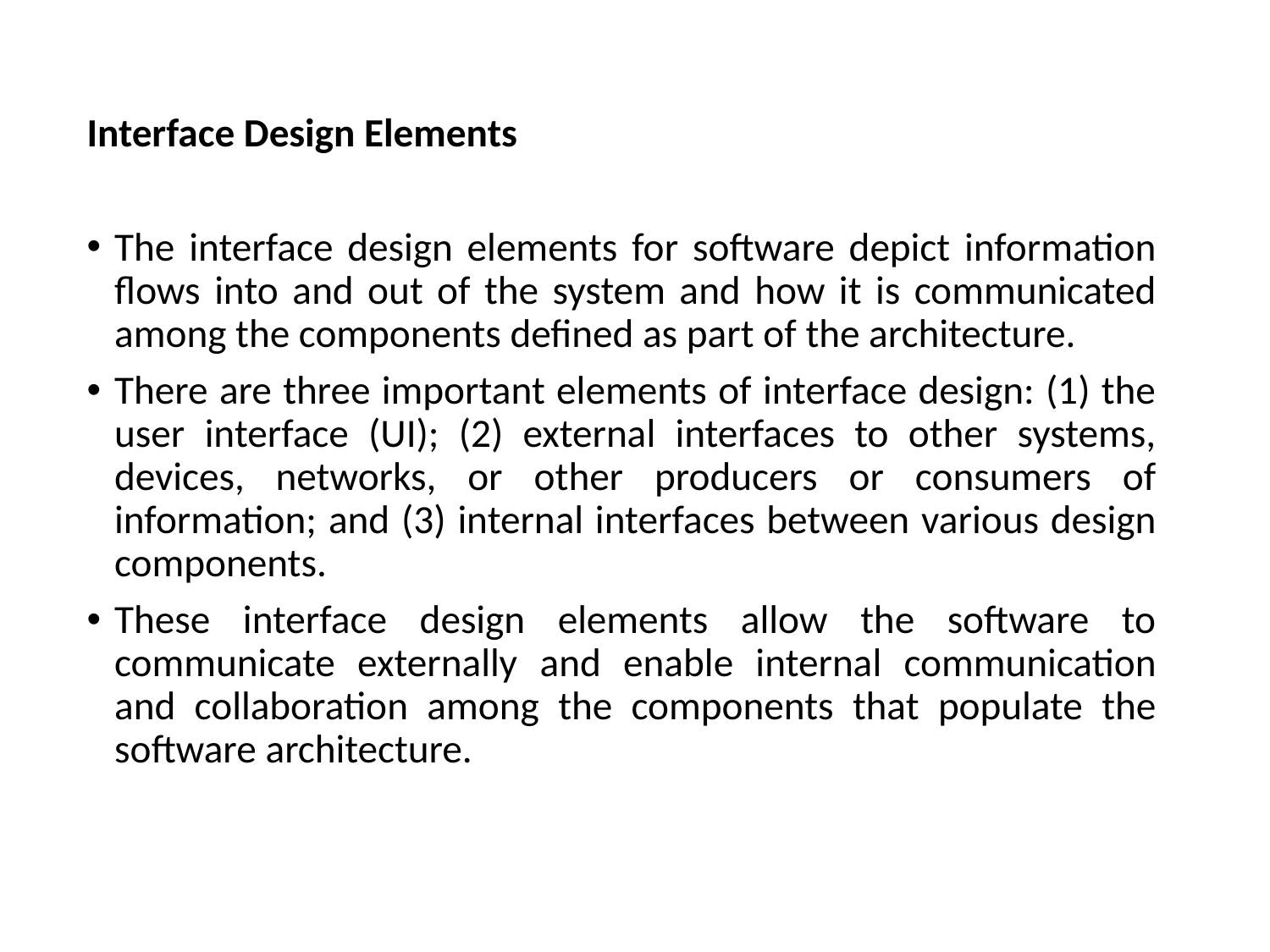

Interface Design Elements

The interface design elements for software depict information flows into and out of the system and how it is communicated among the components defined as part of the architecture.
There are three important elements of interface design: (1) the user interface (UI); (2) external interfaces to other systems, devices, networks, or other producers or consumers of information; and (3) internal interfaces between various design components.
These interface design elements allow the software to communicate externally and enable internal communication and collaboration among the components that populate the software architecture.